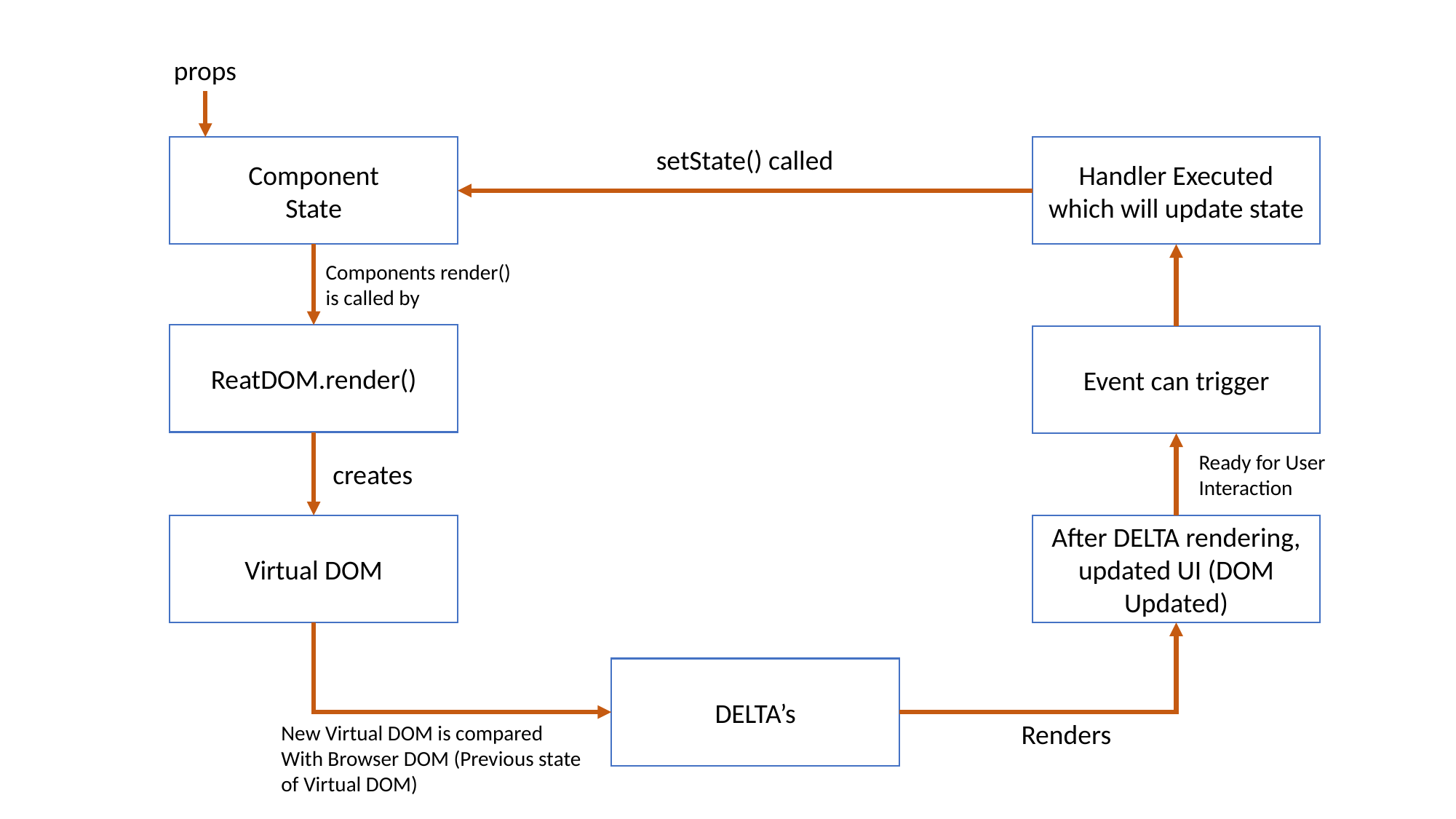

props
setState() called
Handler Executed which will update state
Component
State
Components render()
is called by
ReatDOM.render()
Event can trigger
Ready for User
Interaction
creates
Virtual DOM
After DELTA rendering, updated UI (DOM Updated)
DELTA’s
Renders
New Virtual DOM is compared
With Browser DOM (Previous state
of Virtual DOM)